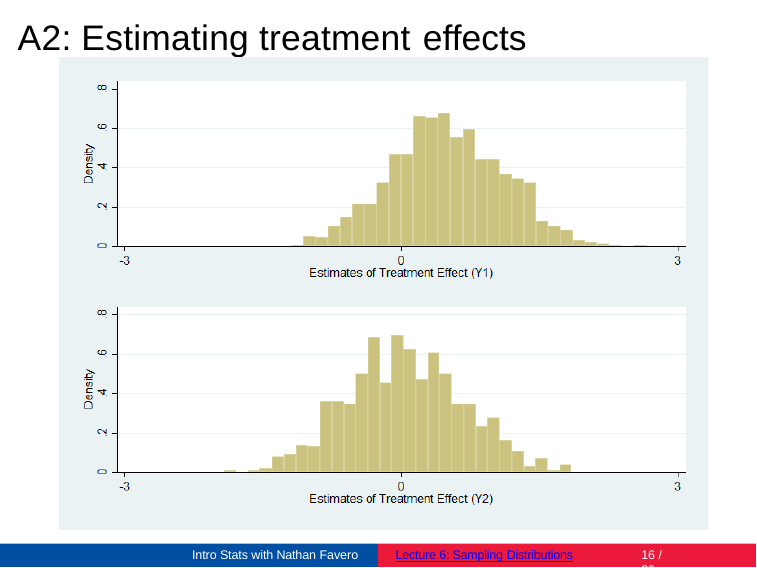

A2: Estimating treatment effects

Intro Stats with Nathan Favero
Lecture 6: Sampling Distributions
16 / 26